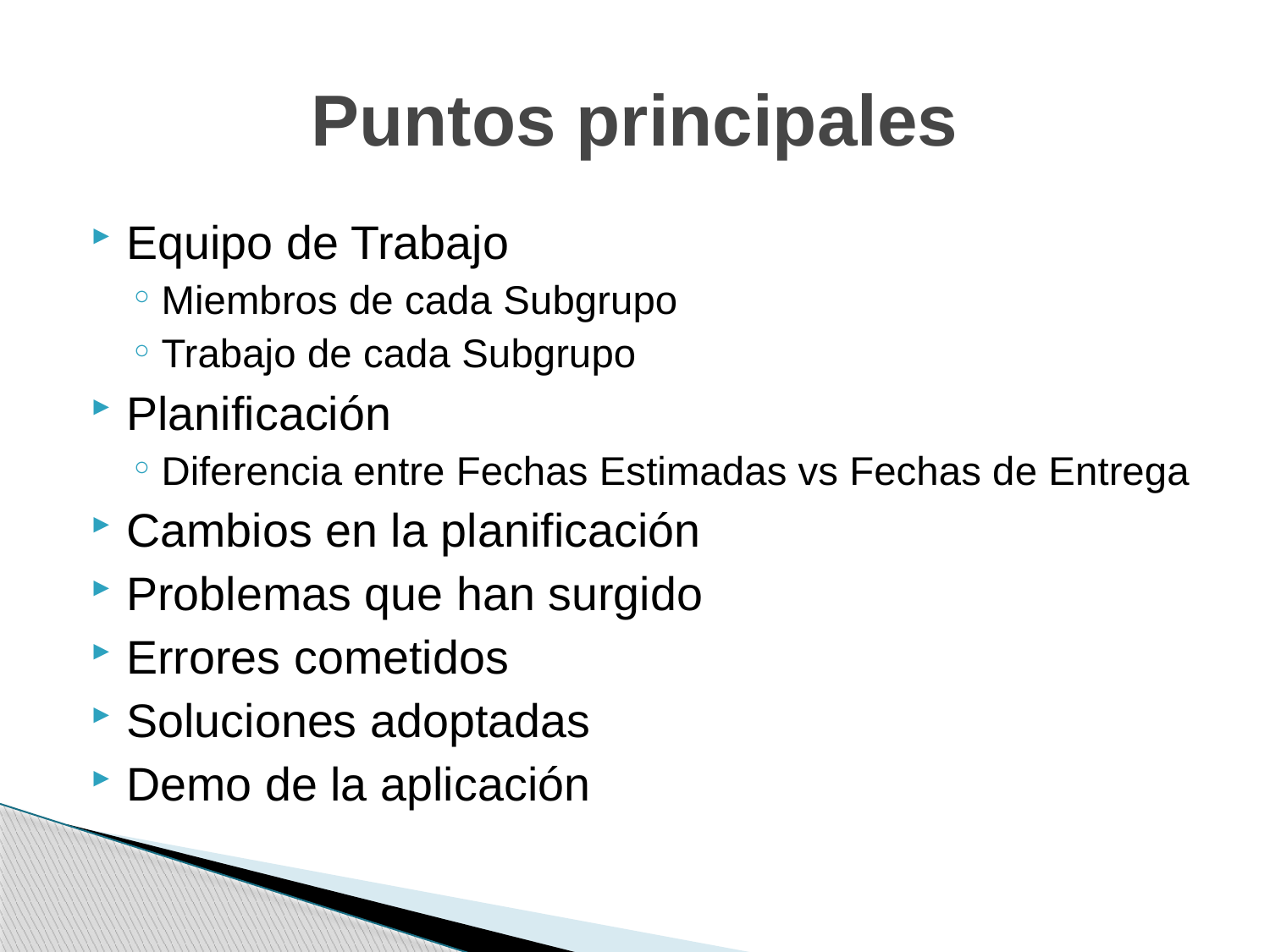

# Puntos principales
Equipo de Trabajo
Miembros de cada Subgrupo
Trabajo de cada Subgrupo
Planificación
Diferencia entre Fechas Estimadas vs Fechas de Entrega
Cambios en la planificación
Problemas que han surgido
Errores cometidos
Soluciones adoptadas
Demo de la aplicación